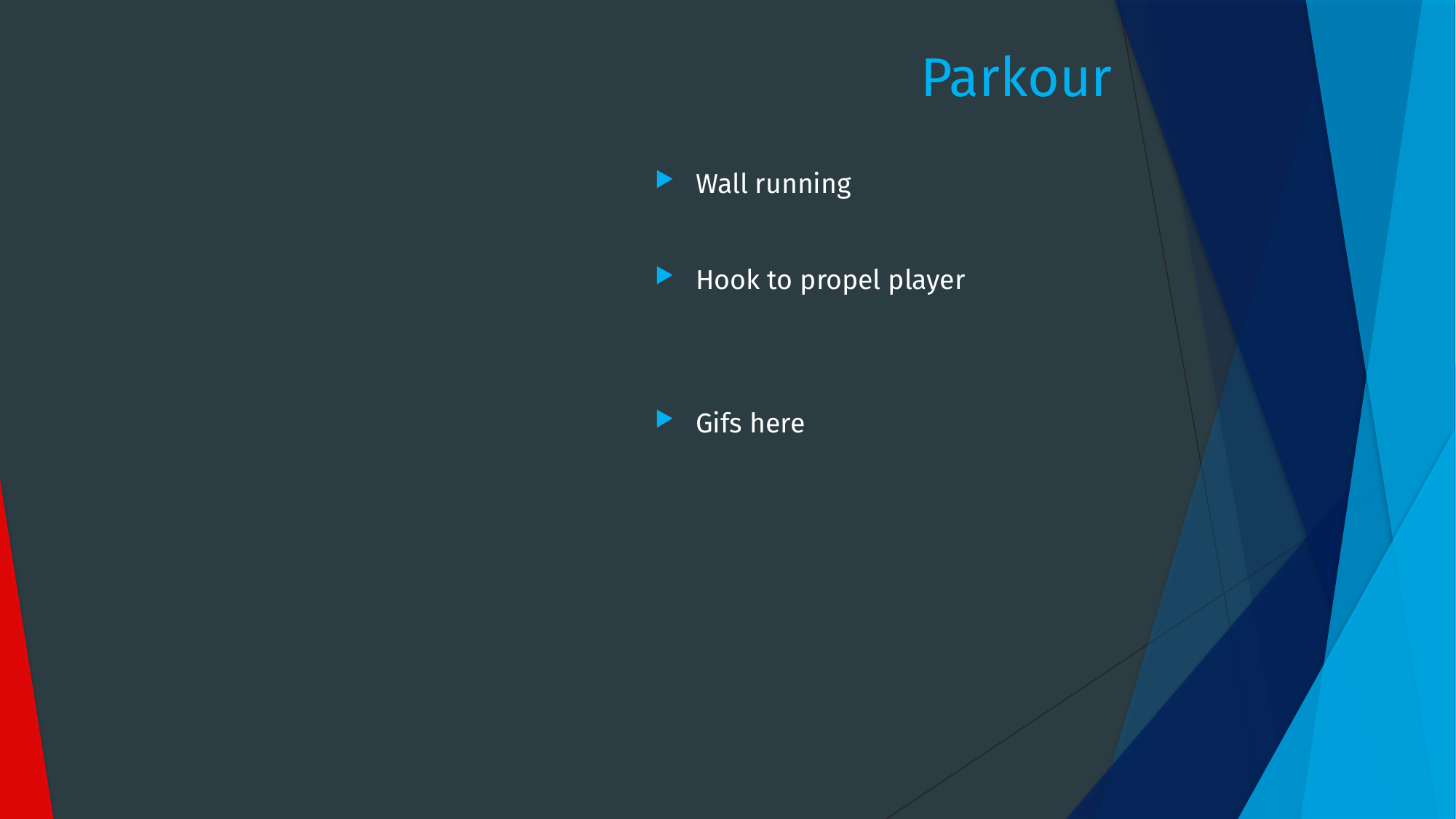

# Parkour
Wall running

Hook to propel player

Gifs here